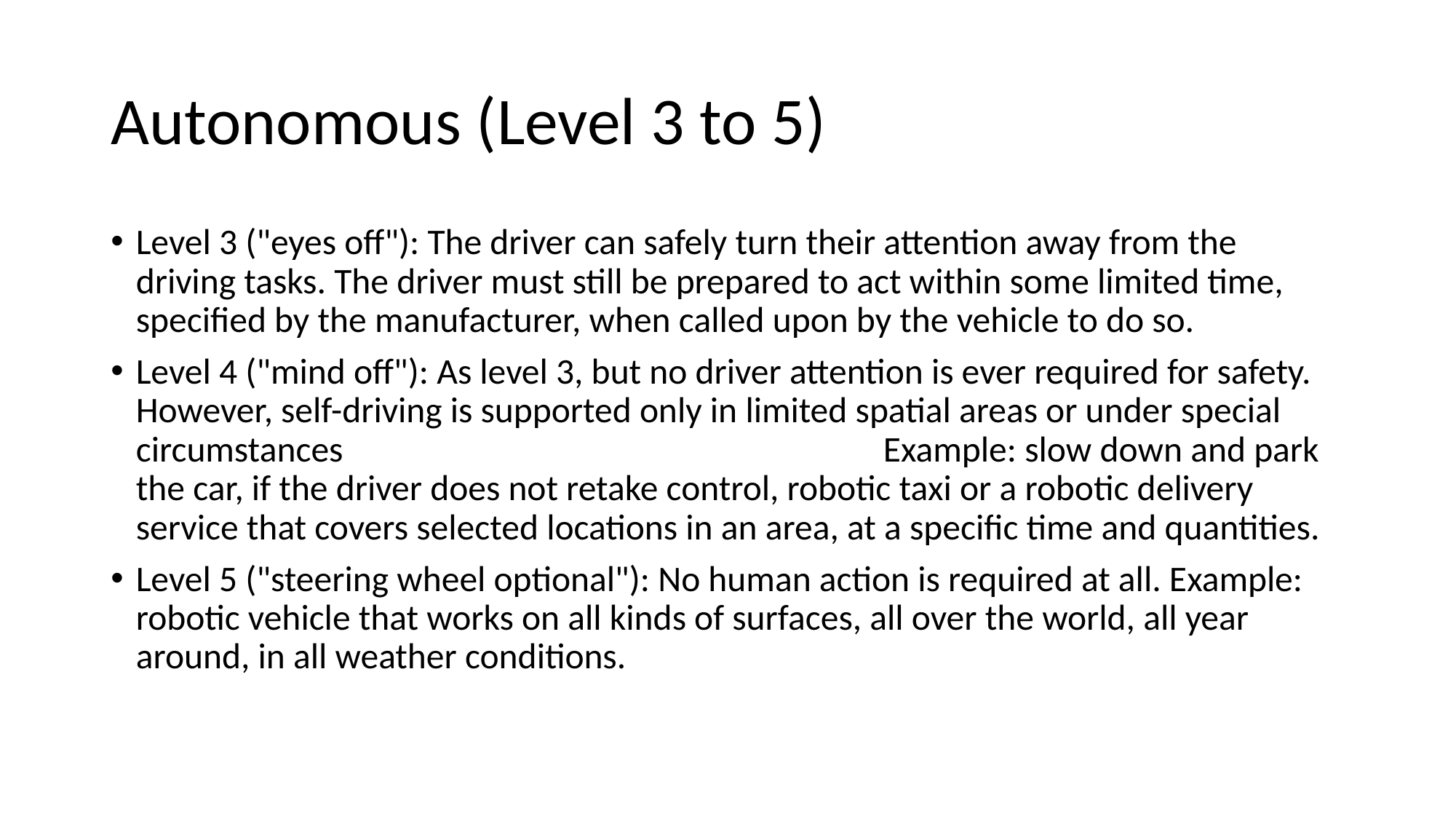

# Autonomous (Level 3 to 5)
Level 3 ("eyes off"): The driver can safely turn their attention away from the driving tasks. The driver must still be prepared to act within some limited time, specified by the manufacturer, when called upon by the vehicle to do so.
Level 4 ("mind off"): As level 3, but no driver attention is ever required for safety. However, self-driving is supported only in limited spatial areas or under special circumstances                                           		            Example: slow down and park the car, if the driver does not retake control, robotic taxi or a robotic delivery service that covers selected locations in an area, at a specific time and quantities.
Level 5 ("steering wheel optional"): No human action is required at all. Example: robotic vehicle that works on all kinds of surfaces, all over the world, all year around, in all weather conditions.